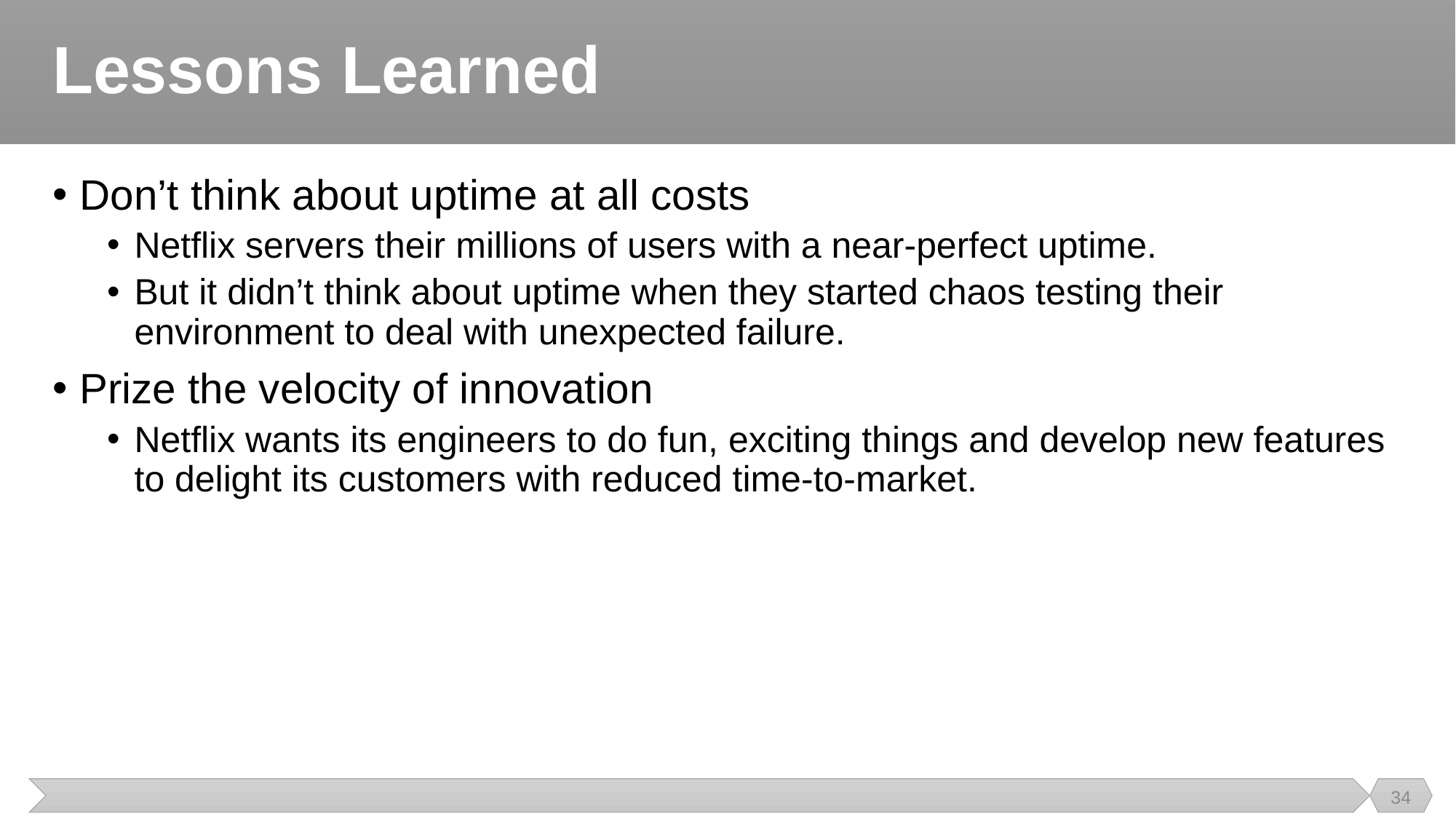

# Lessons Learned
Don’t think about uptime at all costs
Netflix servers their millions of users with a near-perfect uptime.
But it didn’t think about uptime when they started chaos testing their environment to deal with unexpected failure.
Prize the velocity of innovation
Netflix wants its engineers to do fun, exciting things and develop new features to delight its customers with reduced time-to-market.
34